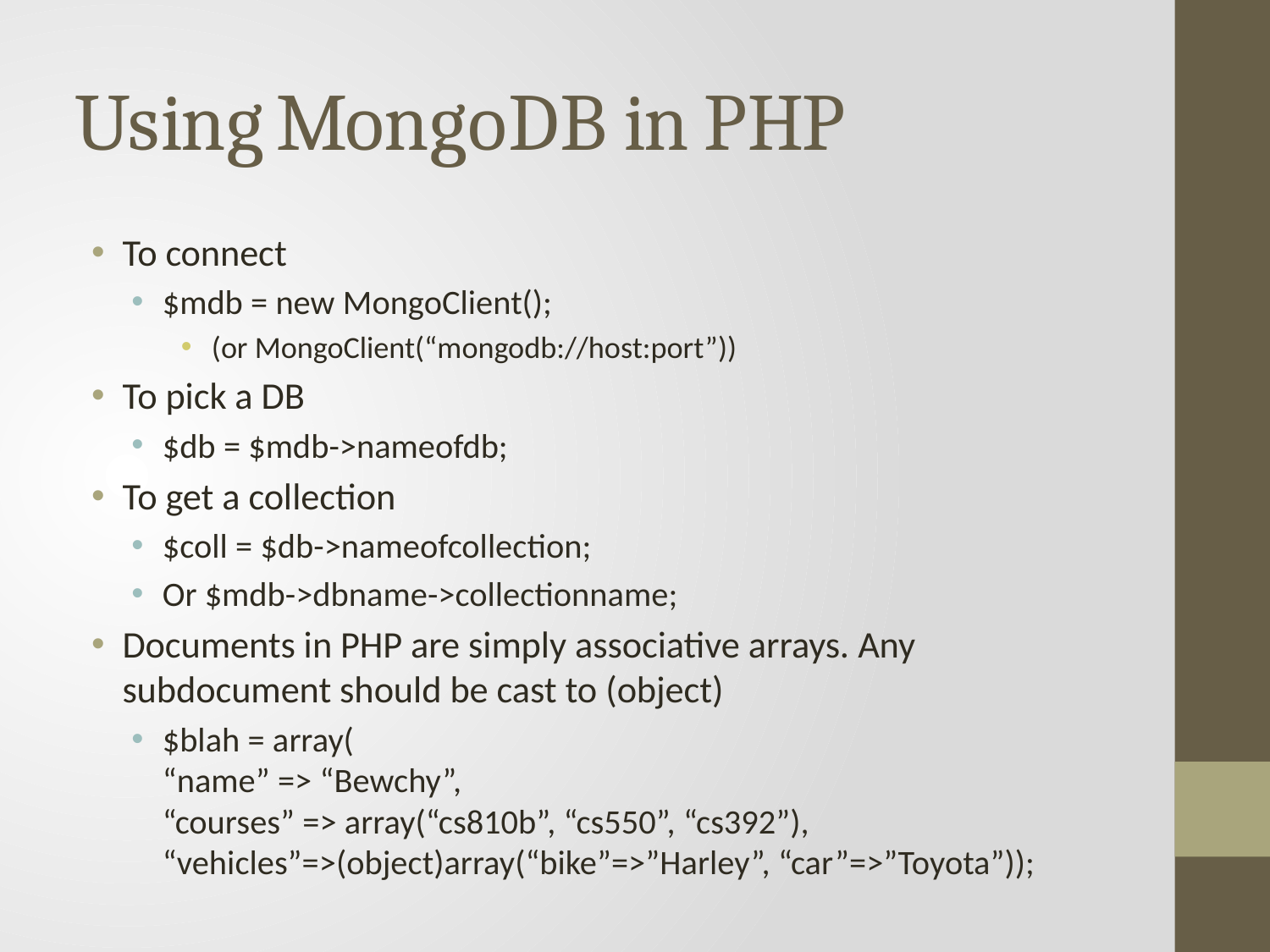

# Using MongoDB in PHP
To connect
$mdb = new MongoClient();
(or MongoClient(“mongodb://host:port”))
To pick a DB
$db = $mdb->nameofdb;
To get a collection
$coll = $db->nameofcollection;
Or $mdb->dbname->collectionname;
Documents in PHP are simply associative arrays. Any subdocument should be cast to (object)
$blah = array(
“name” => “Bewchy”,
“courses” => array(“cs810b”, “cs550”, “cs392”),
“vehicles”=>(object)array(“bike”=>”Harley”, “car”=>”Toyota”));